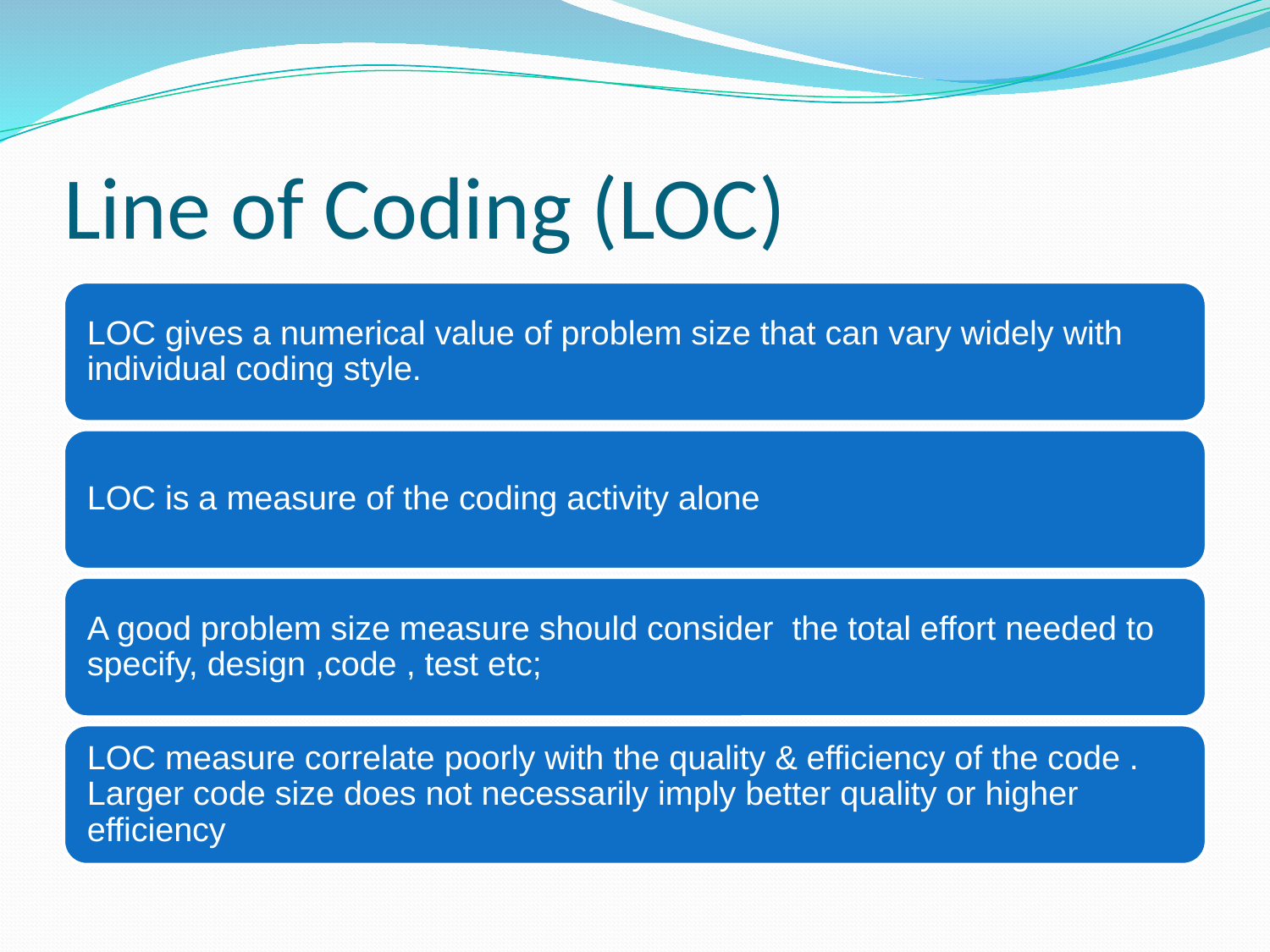

# Line of Coding (LOC)
LOC gives a numerical value of problem size that can vary widely with  individual coding style.
LOC is a measure of the coding activity alone
A good problem size measure should consider  the total effort needed to specify, design ,code , test etc;
LOC measure correlate poorly with the quality & efficiency of the code . Larger code size does not necessarily imply better quality or higher efficiency